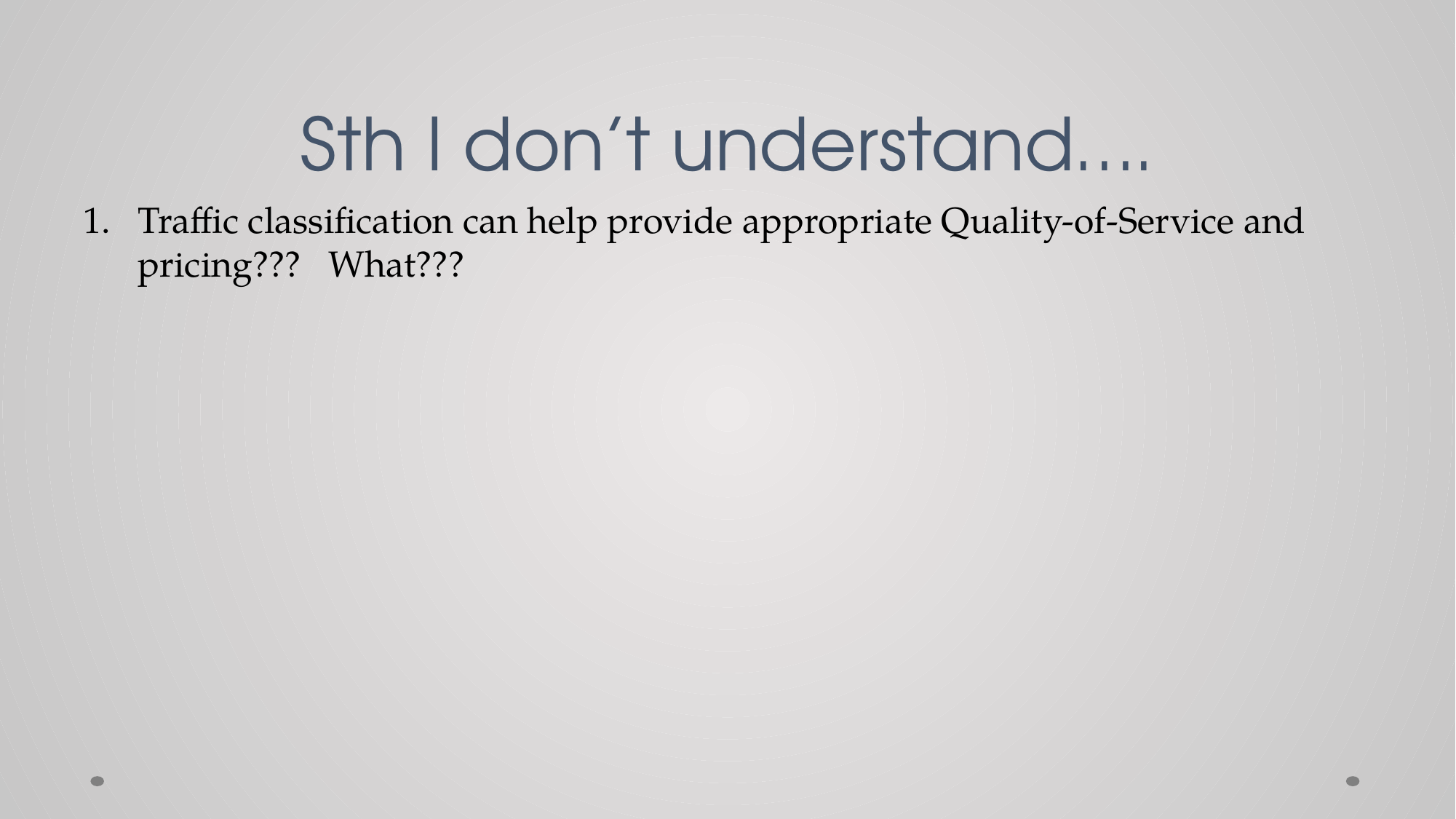

# Sth I don’t understand….
Traffic classification can help provide appropriate Quality-of-Service and pricing???   What???